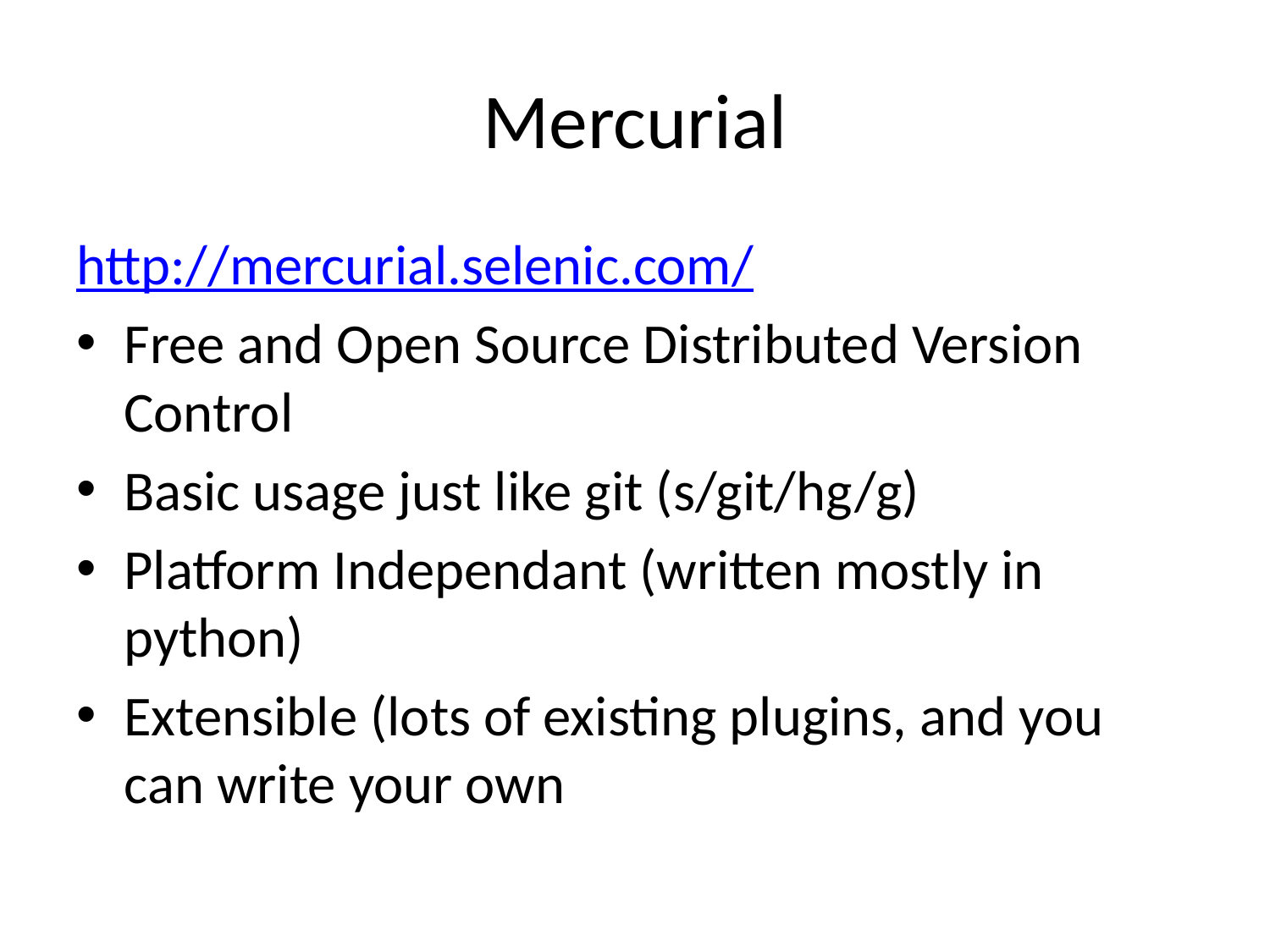

# Mercurial
http://mercurial.selenic.com/
Free and Open Source Distributed Version Control
Basic usage just like git (s/git/hg/g)
Platform Independant (written mostly in python)
Extensible (lots of existing plugins, and you can write your own